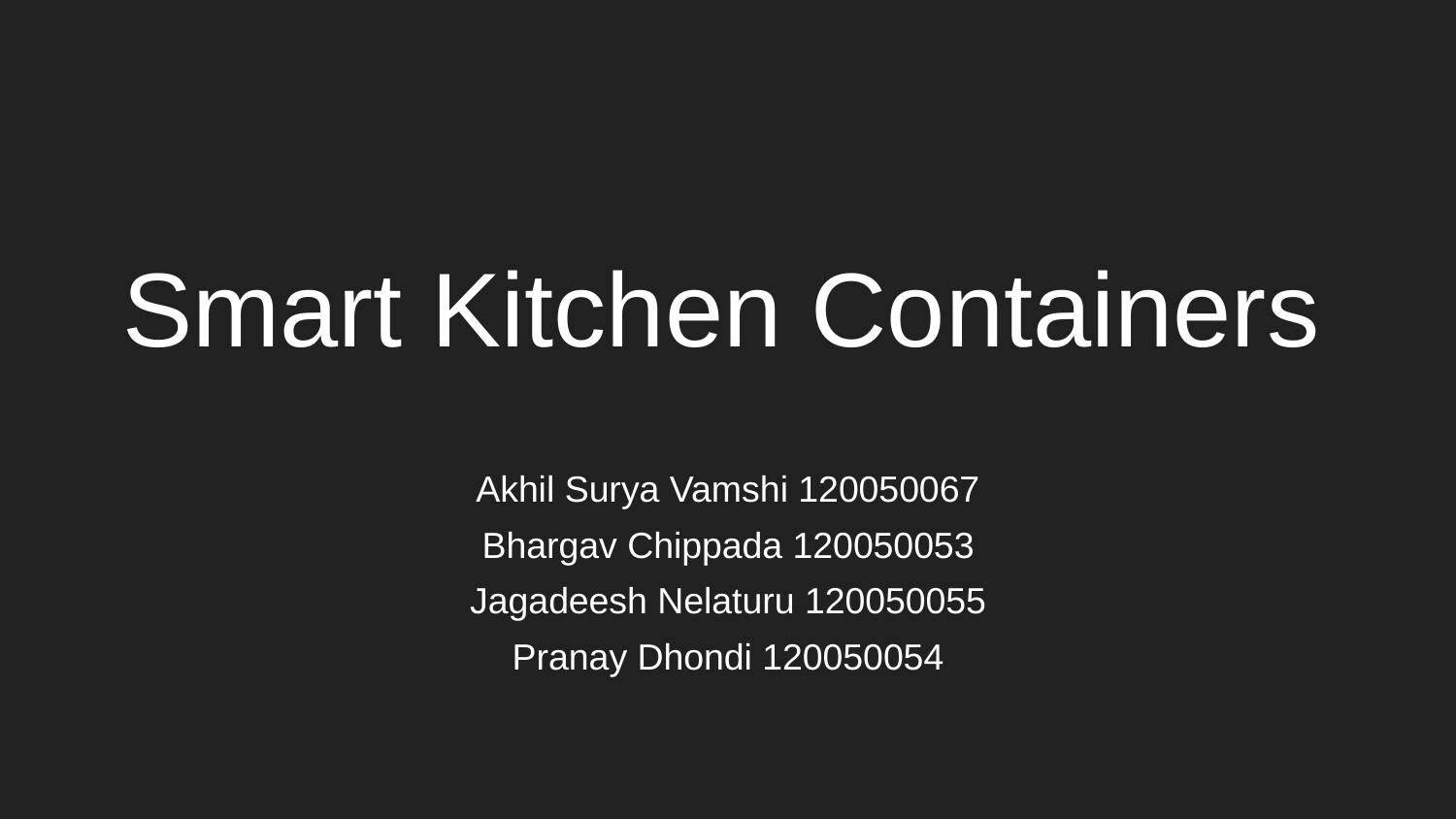

# Smart Kitchen Containers
Akhil Surya Vamshi 120050067
Bhargav Chippada 120050053
Jagadeesh Nelaturu 120050055
Pranay Dhondi 120050054